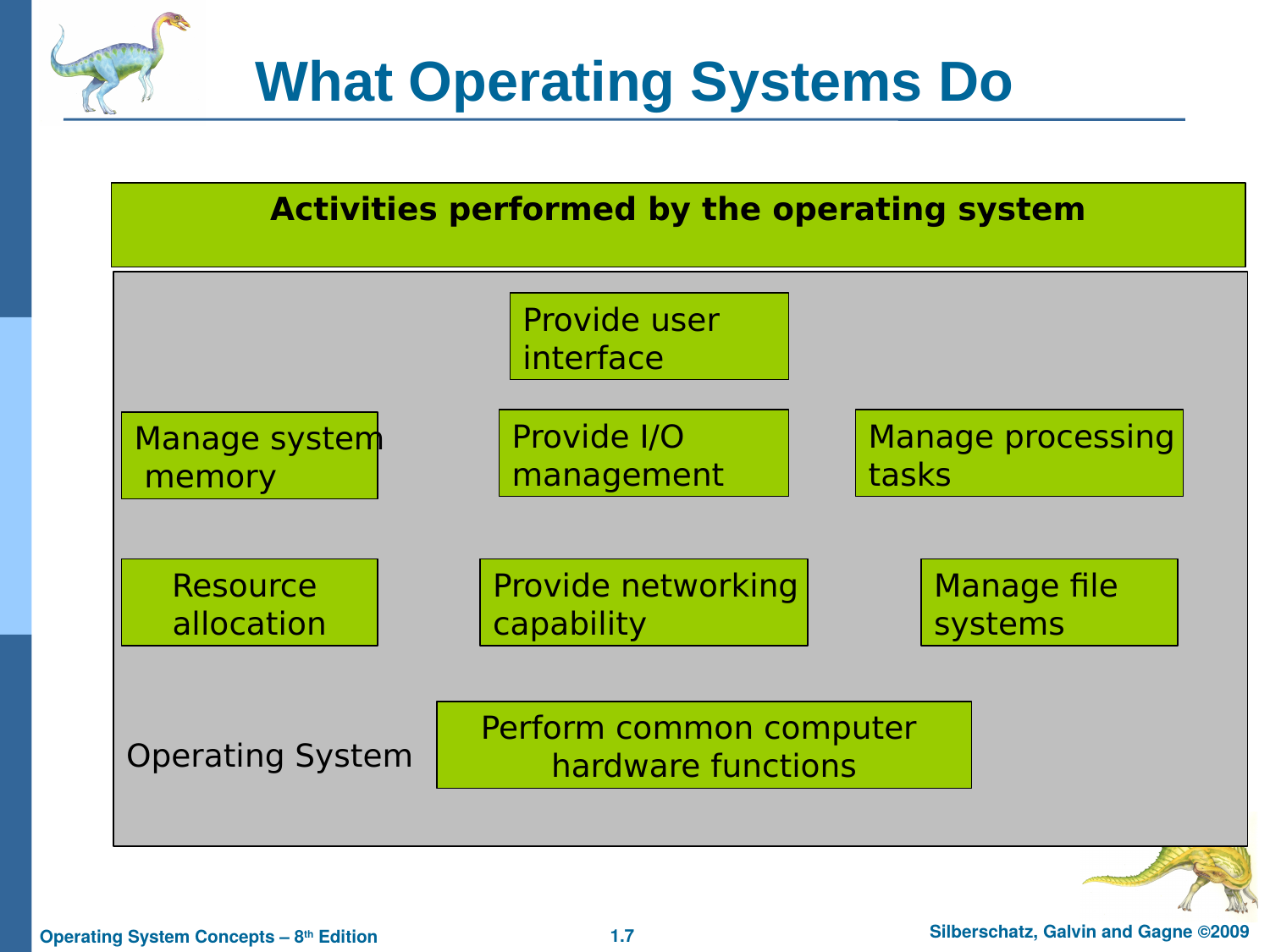

What Operating Systems Do

Activities performed by the operating system

Operating System
Provide user
interface
Provide I/O
management
Manage processing
tasks
Manage system
 memory
Resource
allocation
Provide networking
capability
Manage file
systems
Perform common computer
hardware functions